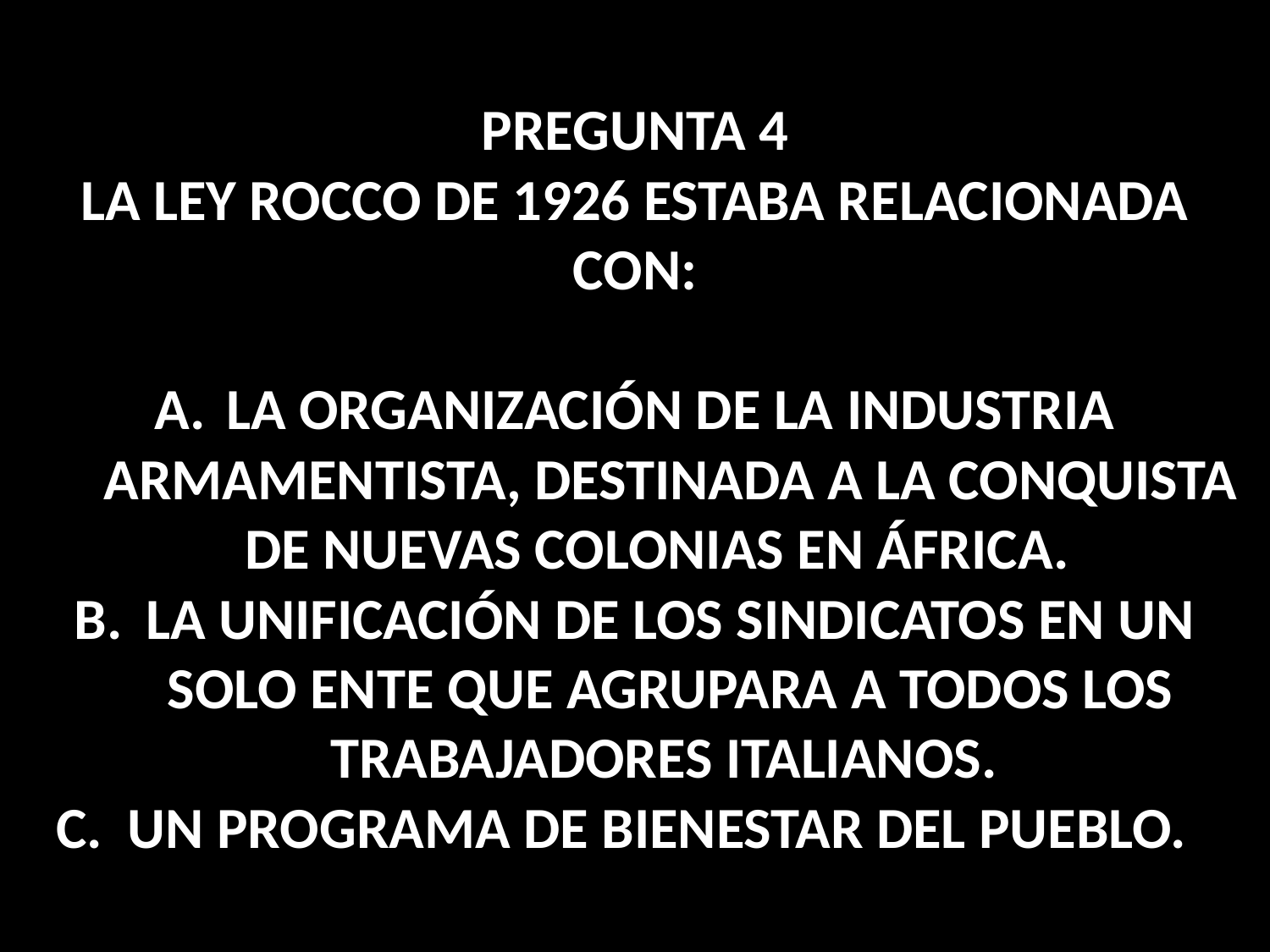

PREGUNTA 4
LA LEY ROCCO DE 1926 ESTABA RELACIONADA CON:

LA ORGANIZACIÓN DE LA INDUSTRIA ARMAMENTISTA, DESTINADA A LA CONQUISTA DE NUEVAS COLONIAS EN ÁFRICA.
LA UNIFICACIÓN DE LOS SINDICATOS EN UN SOLO ENTE QUE AGRUPARA A TODOS LOS TRABAJADORES ITALIANOS.
UN PROGRAMA DE BIENESTAR DEL PUEBLO.